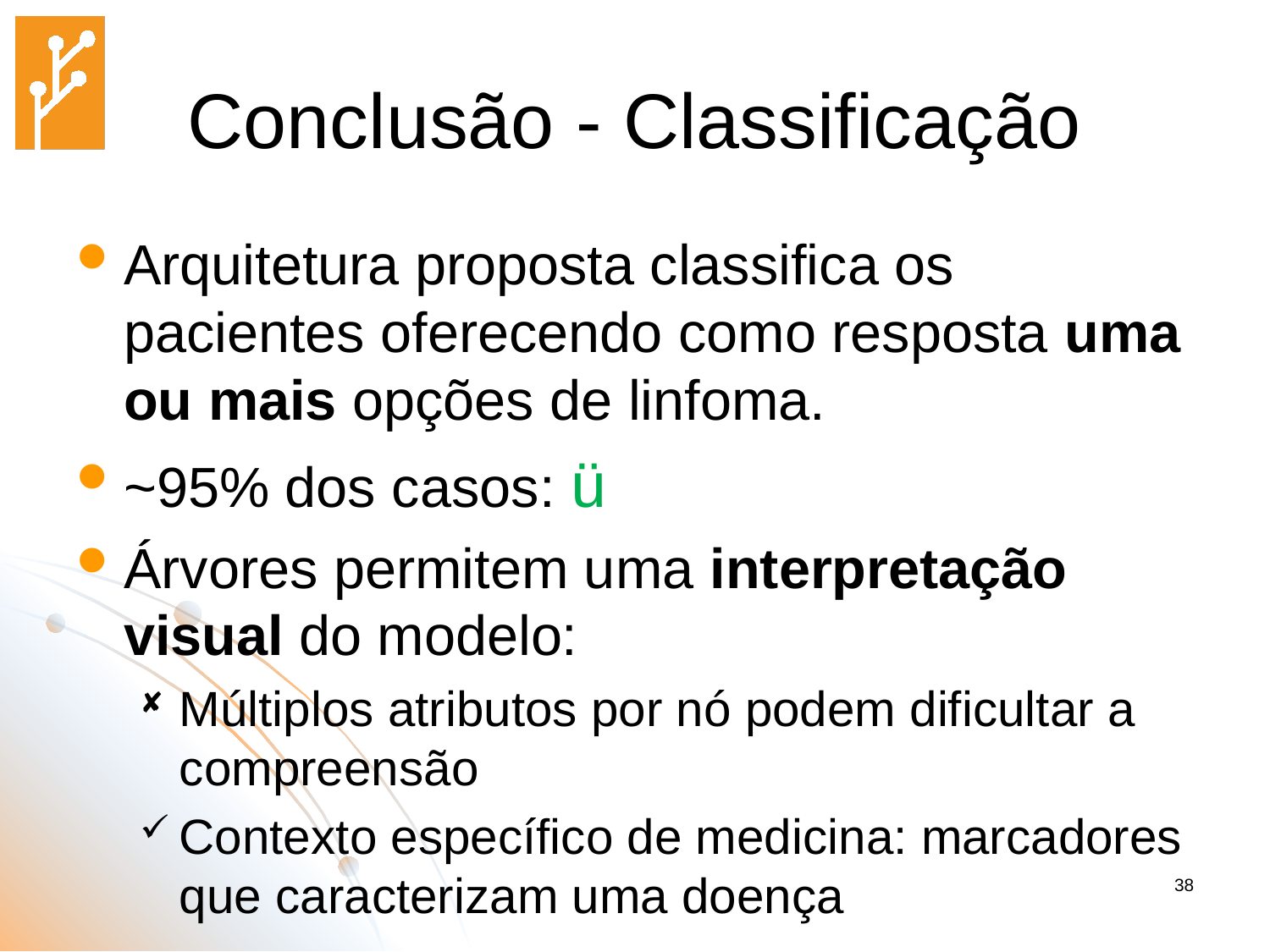

# Conclusão - Classificação
Arquitetura proposta classifica os pacientes oferecendo como resposta uma ou mais opções de linfoma.
~95% dos casos: ü
Árvores permitem uma interpretação visual do modelo:
Múltiplos atributos por nó podem dificultar a compreensão
Contexto específico de medicina: marcadores que caracterizam uma doença

38